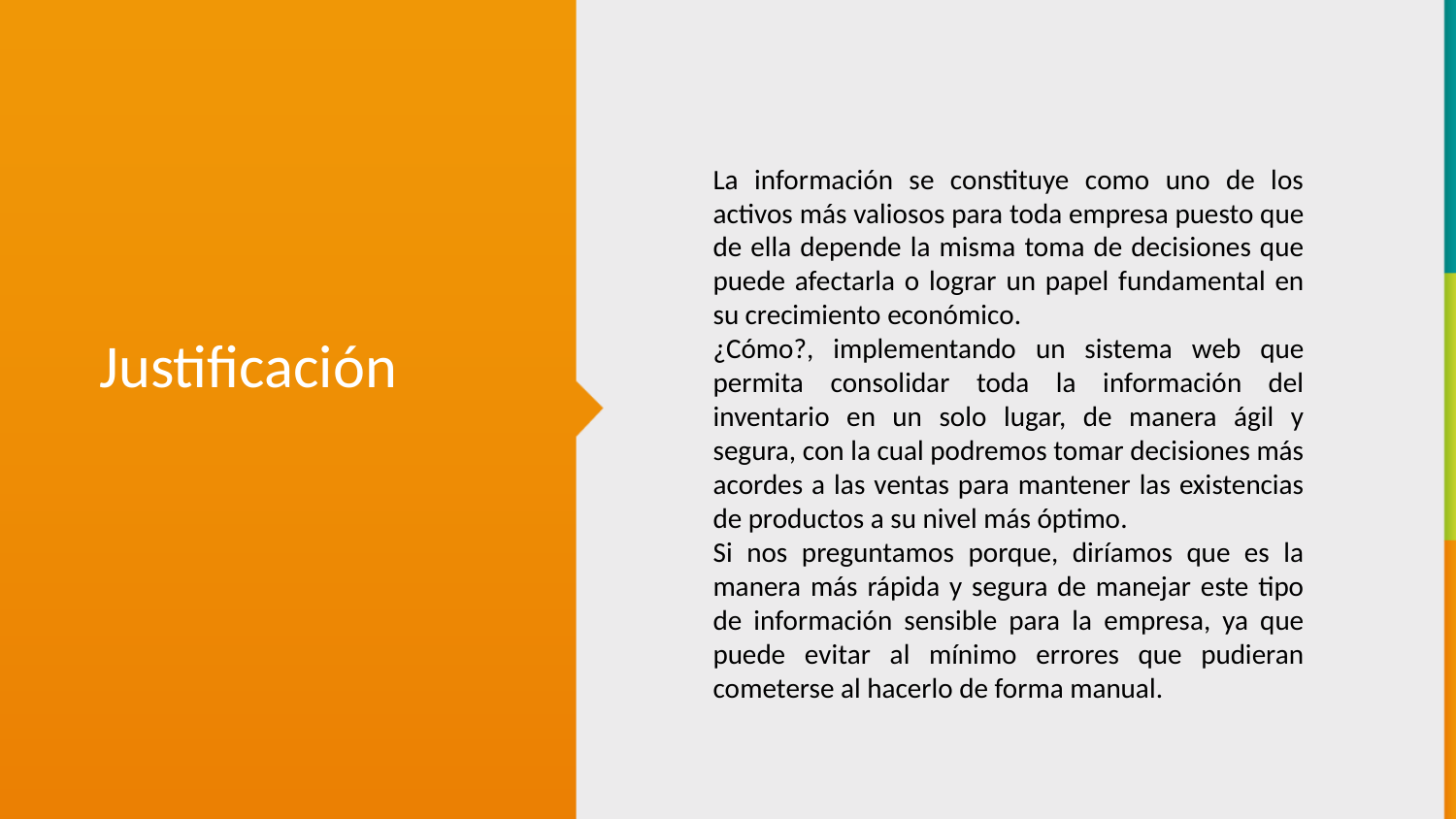

La información se constituye como uno de los activos más valiosos para toda empresa puesto que de ella depende la misma toma de decisiones que puede afectarla o lograr un papel fundamental en su crecimiento económico.
¿Cómo?, implementando un sistema web que permita consolidar toda la información del inventario en un solo lugar, de manera ágil y segura, con la cual podremos tomar decisiones más acordes a las ventas para mantener las existencias de productos a su nivel más óptimo.
Si nos preguntamos porque, diríamos que es la manera más rápida y segura de manejar este tipo de información sensible para la empresa, ya que puede evitar al mínimo errores que pudieran cometerse al hacerlo de forma manual.

Justificación